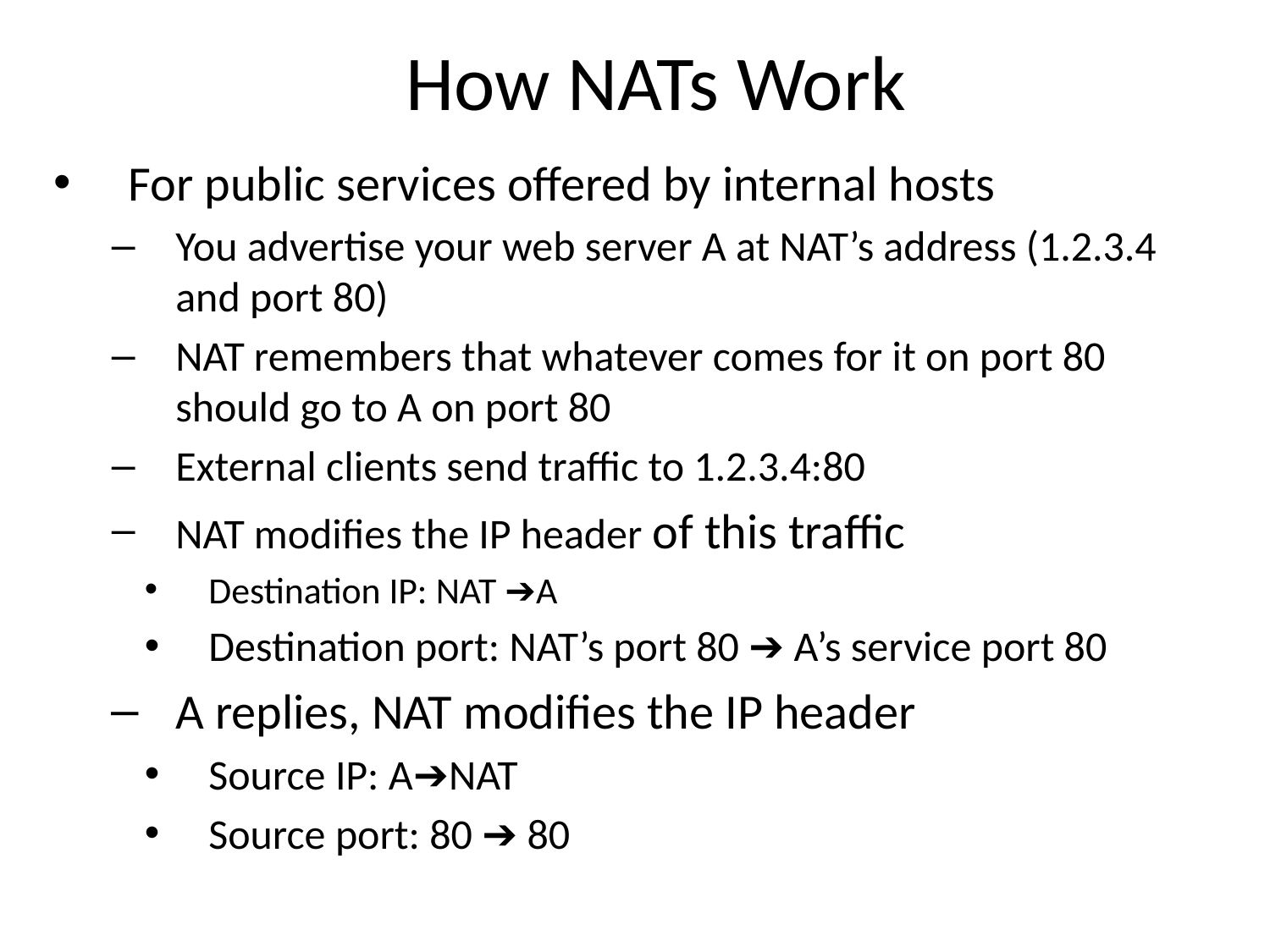

# How NATs Work
For public services offered by internal hosts
You advertise your web server A at NAT’s address (1.2.3.4 and port 80)
NAT remembers that whatever comes for it on port 80 should go to A on port 80
External clients send traffic to 1.2.3.4:80
NAT modifies the IP header of this traffic
Destination IP: NAT ➔A
Destination port: NAT’s port 80 ➔ A’s service port 80
A replies, NAT modifies the IP header
Source IP: A➔NAT
Source port: 80 ➔ 80